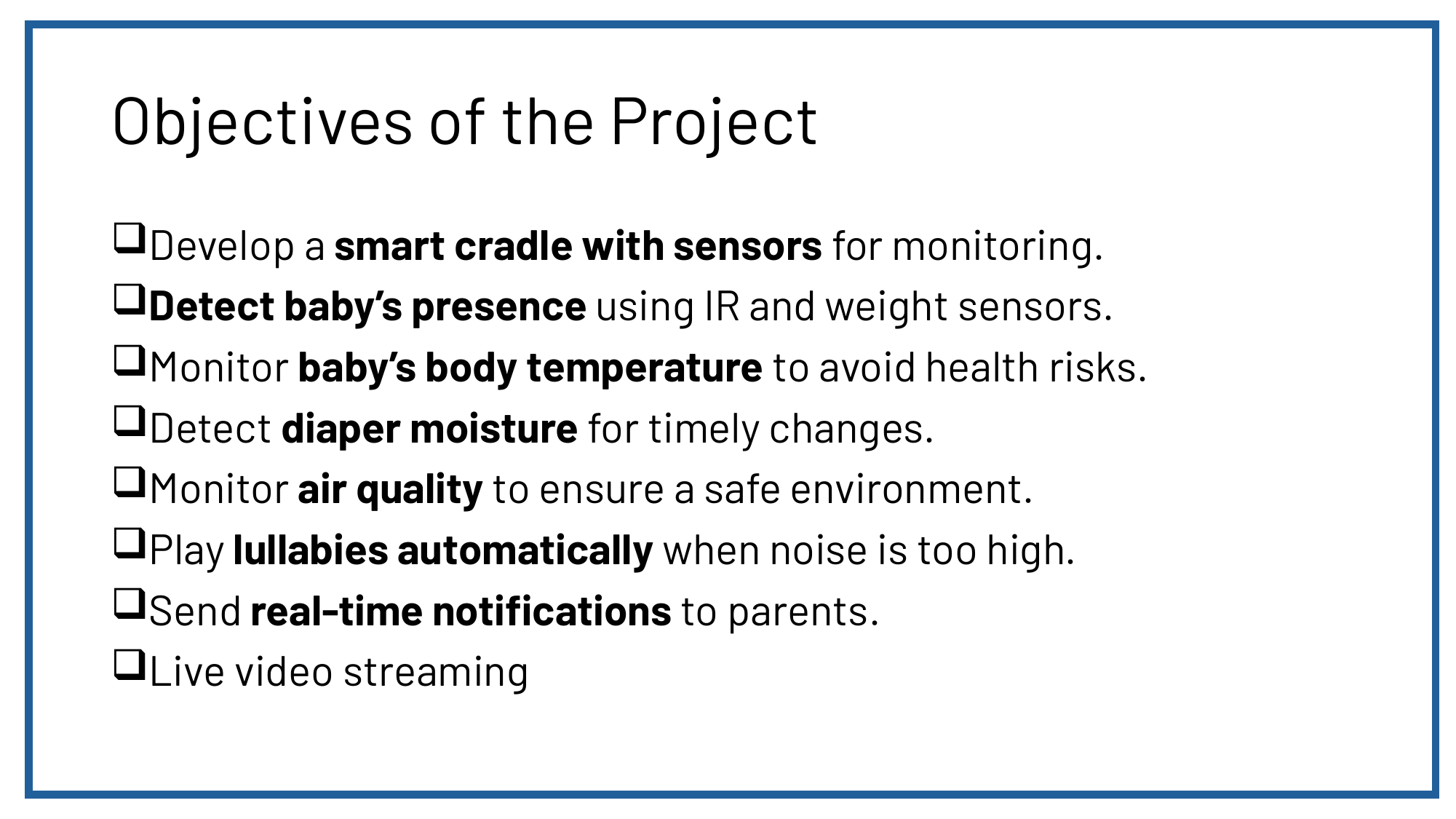

# Objectives of the Project
Develop a smart cradle with sensors for monitoring.
Detect baby’s presence using IR and weight sensors.
Monitor baby’s body temperature to avoid health risks.
Detect diaper moisture for timely changes.
Monitor air quality to ensure a safe environment.
Play lullabies automatically when noise is too high.
Send real-time notifications to parents.
Live video streaming